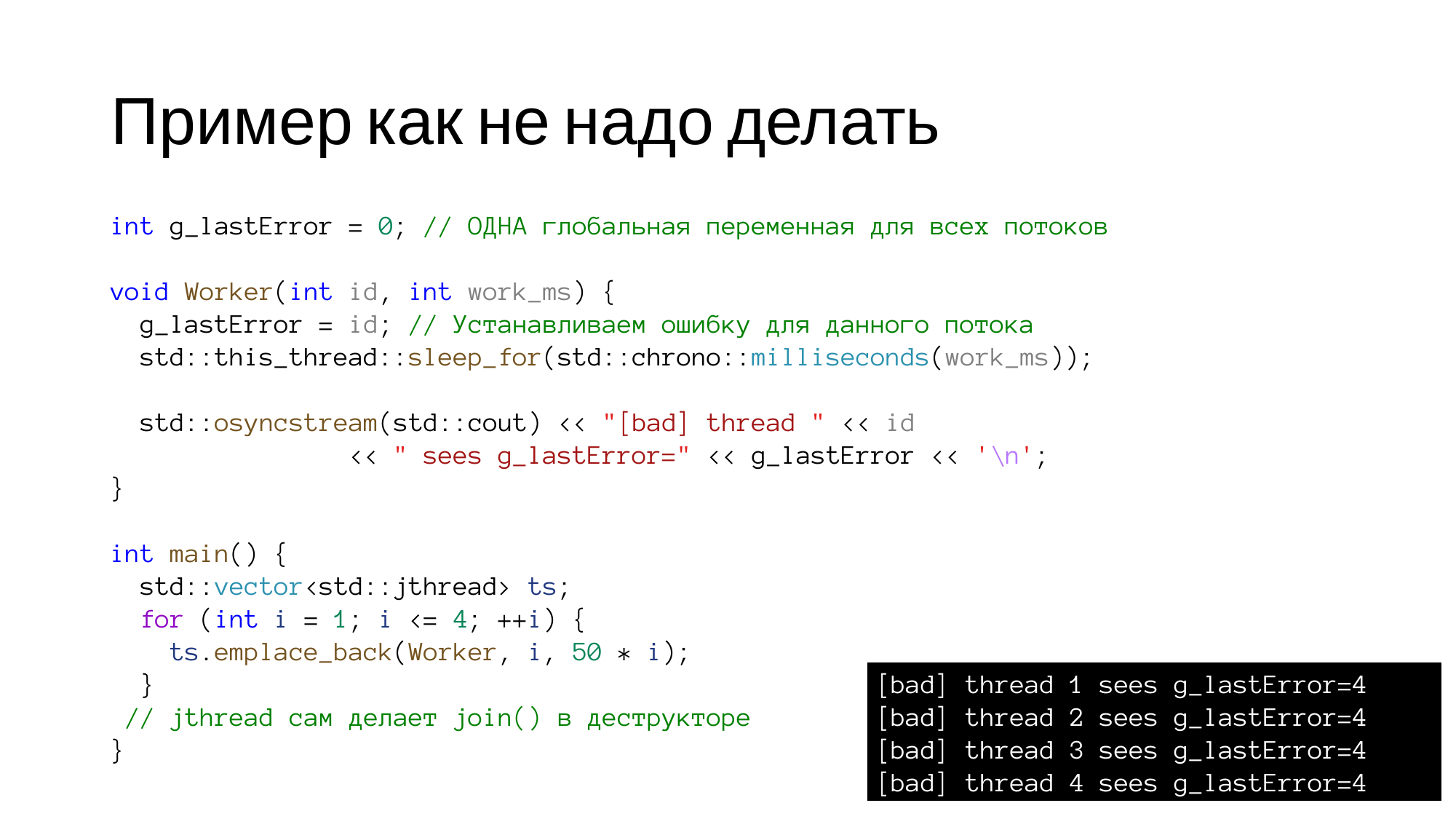

# Пример как не надо делать
int g_lastError = 0; // ОДНА глобальная переменная для всех потоков

void Worker(int id, int work_ms) {
  g_lastError = id; // Устанавливаем ошибку для данного потока
  std::this_thread::sleep_for(std::chrono::milliseconds(work_ms));
  std::osyncstream(std::cout) << "[bad] thread " << id
                << " sees g_lastError=" << g_lastError << '\n';
}

int main() {
  std::vector<std::jthread> ts;
  for (int i = 1; i <= 4; ++i) {
    ts.emplace_back(Worker, i, 50 * i);
  }
 // jthread сам делает join() в деструкторе
}
[bad] thread 1 sees g_lastError=4
[bad] thread 2 sees g_lastError=4
[bad] thread 3 sees g_lastError=4
[bad] thread 4 sees g_lastError=4